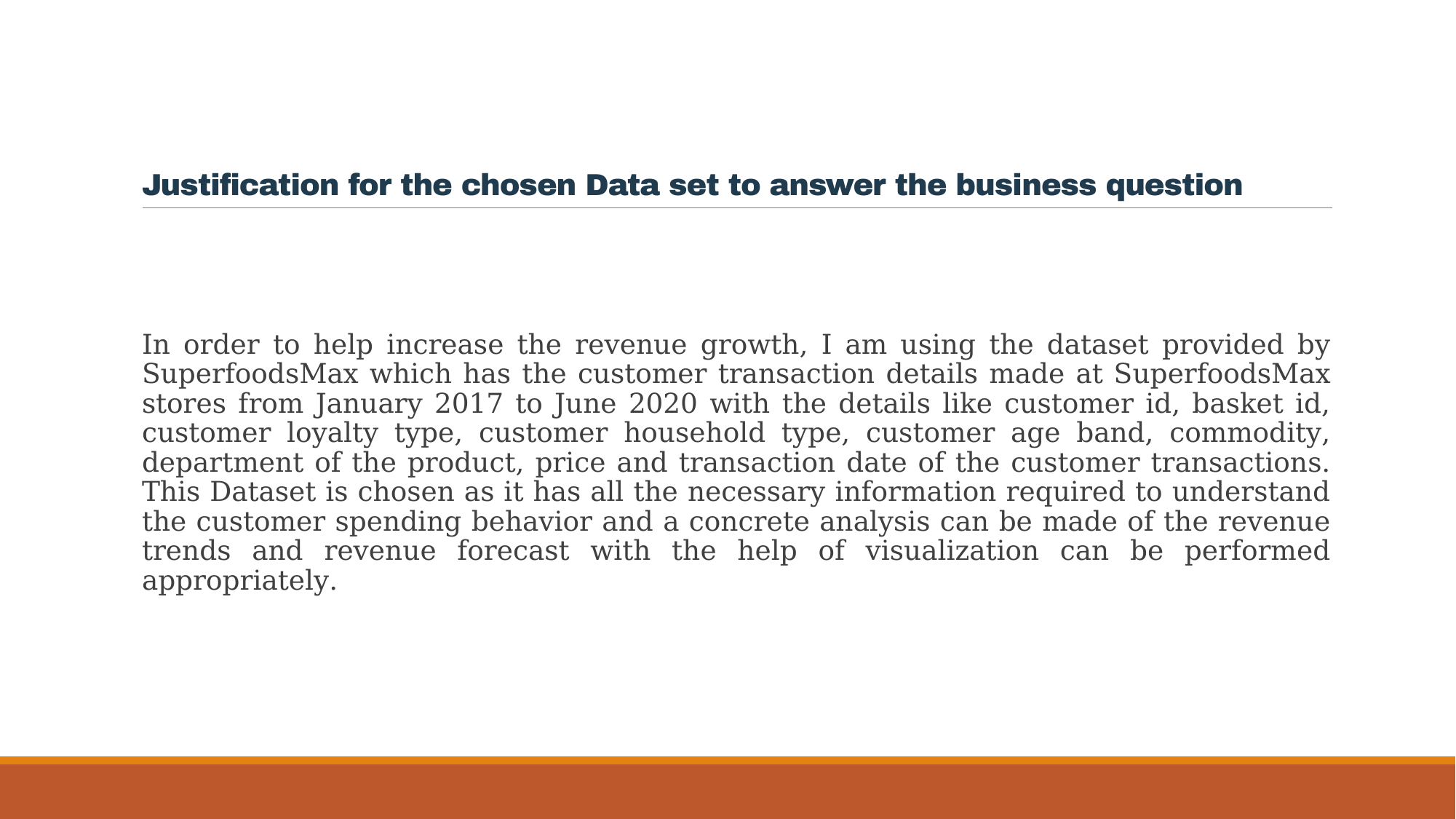

# Justification for the chosen Data set to answer the business question

In order to help increase the revenue growth, I am using the dataset provided by SuperfoodsMax which has the customer transaction details made at SuperfoodsMax stores from January 2017 to June 2020 with the details like customer id, basket id, customer loyalty type, customer household type, customer age band, commodity, department of the product, price and transaction date of the customer transactions. This Dataset is chosen as it has all the necessary information required to understand the customer spending behavior and a concrete analysis can be made of the revenue trends and revenue forecast with the help of visualization can be performed appropriately.